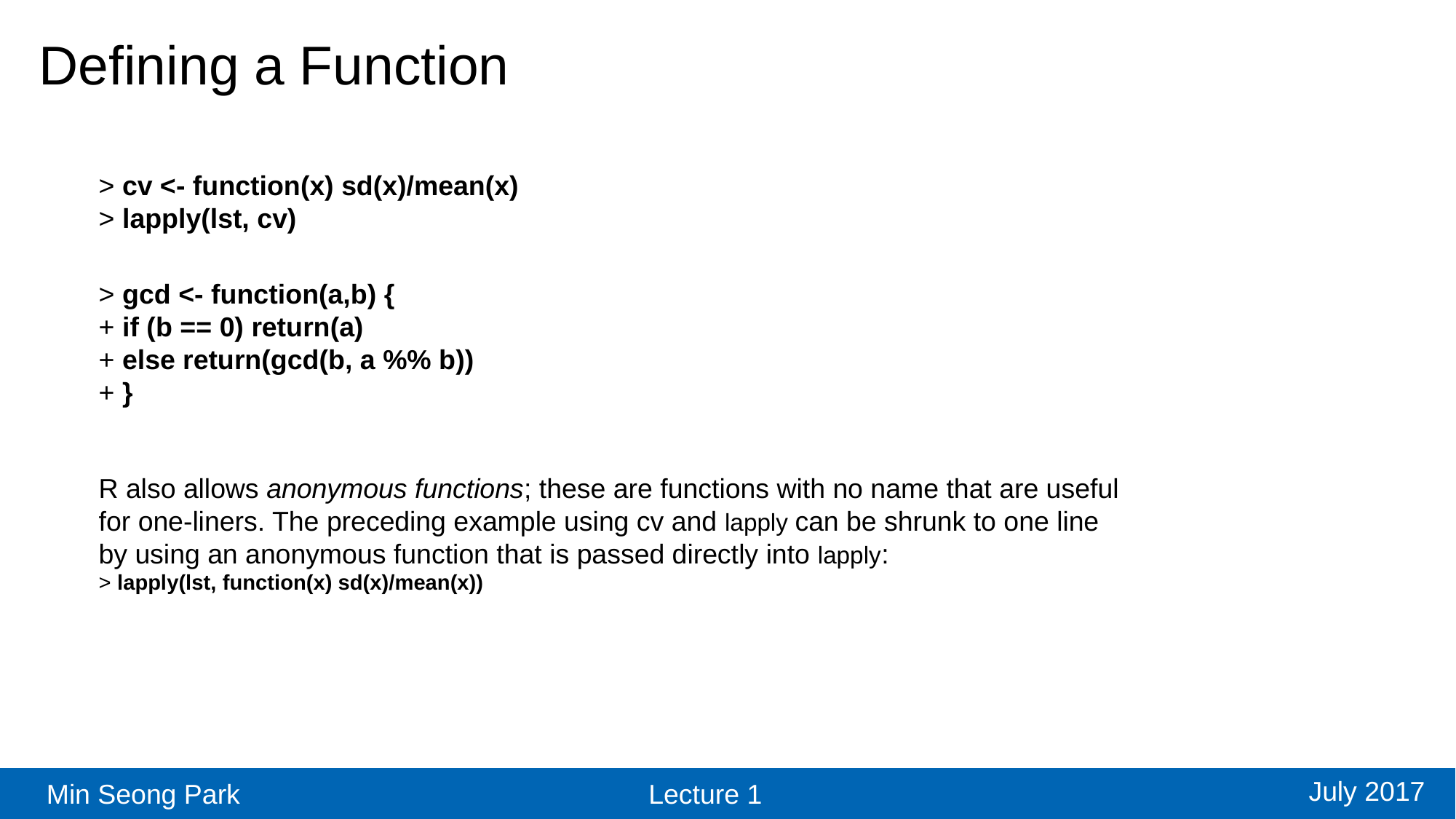

Defining a Function
> cv <- function(x) sd(x)/mean(x)
> lapply(lst, cv)
> gcd <- function(a,b) {
+ if (b == 0) return(a)
+ else return(gcd(b, a %% b))
+ }
R also allows anonymous functions; these are functions with no name that are useful
for one-liners. The preceding example using cv and lapply can be shrunk to one line
by using an anonymous function that is passed directly into lapply:
> lapply(lst, function(x) sd(x)/mean(x))

July 2017
Min Seong Park
Lecture 1